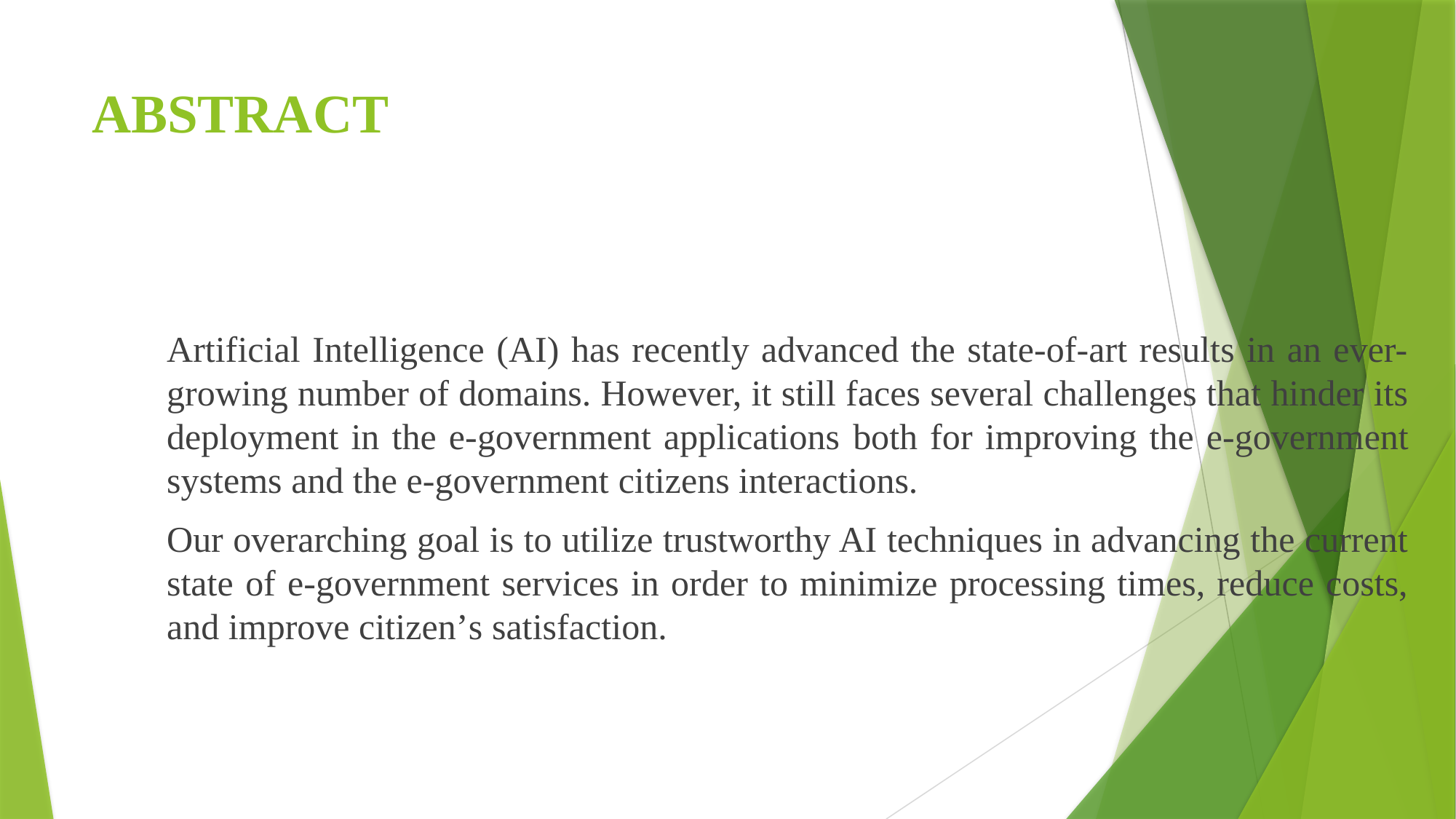

# ABSTRACT

Artificial Intelligence (AI) has recently advanced the state-of-art results in an ever-growing number of domains. However, it still faces several challenges that hinder its deployment in the e-government applications both for improving the e-government systems and the e-government citizens interactions.
Our overarching goal is to utilize trustworthy AI techniques in advancing the current state of e-government services in order to minimize processing times, reduce costs, and improve citizen’s satisfaction.